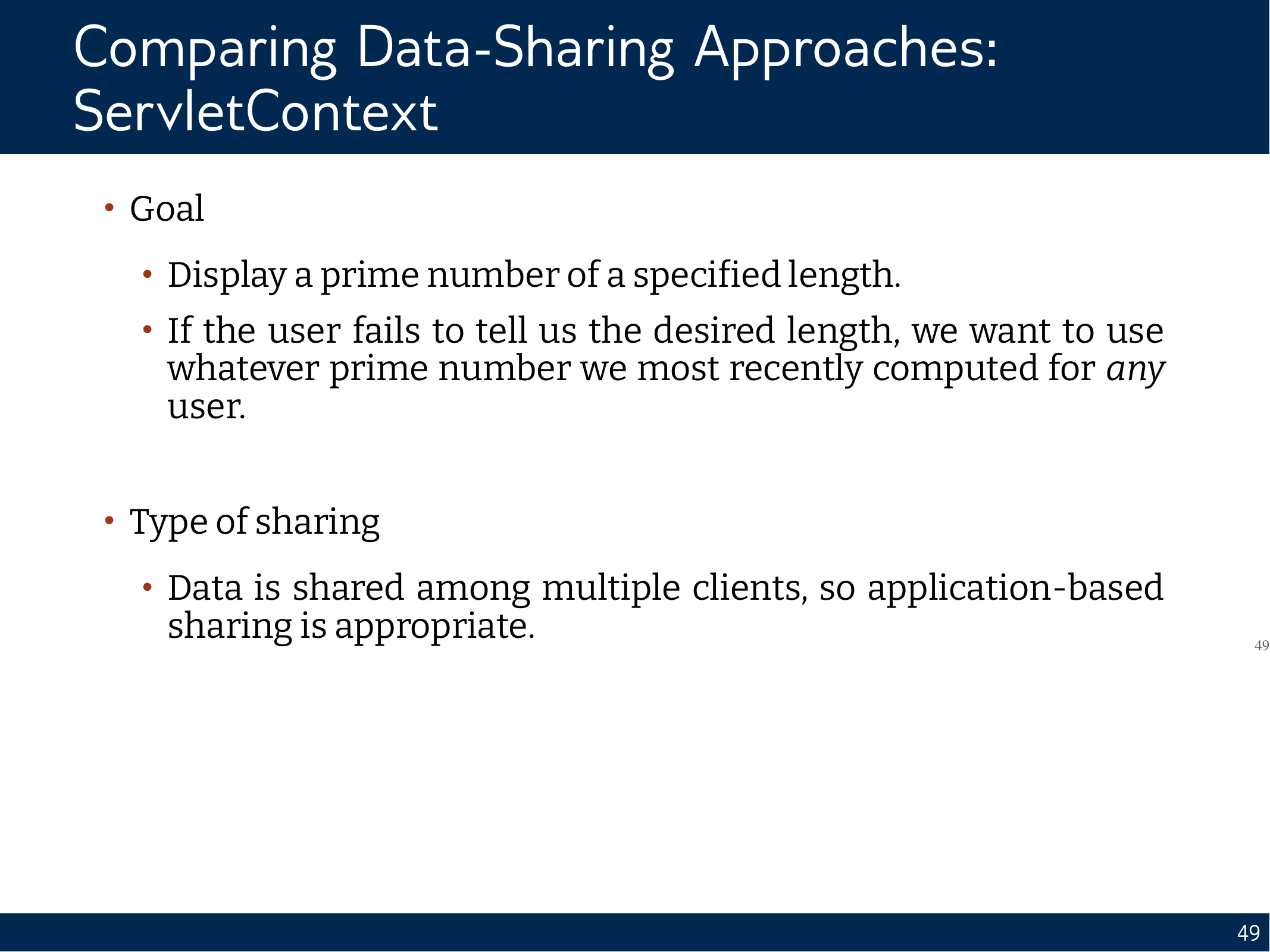

# Comparing Data-Sharing Approaches: ServletContext
Goal
Display a prime number of a specified length.
If the user fails to tell us the desired length, we want to use whatever prime number we most recently computed for any user.

Type of sharing
Data is shared among multiple clients, so application-based sharing is appropriate.

49